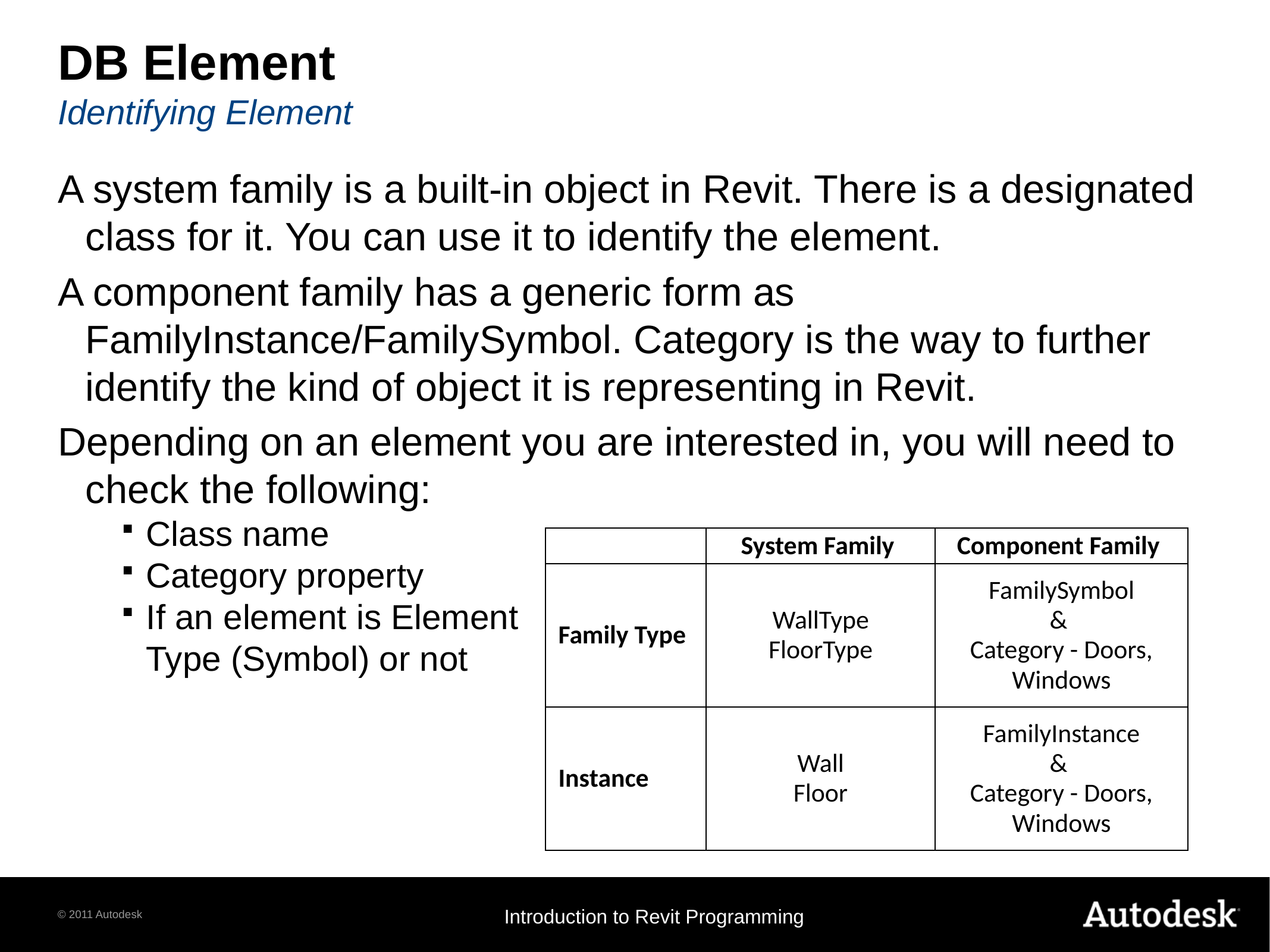

# DB Element Identifying Element
A system family is a built-in object in Revit. There is a designated class for it. You can use it to identify the element.
A component family has a generic form as FamilyInstance/FamilySymbol. Category is the way to further identify the kind of object it is representing in Revit.
Depending on an element you are interested in, you will need to check the following:
Class name
Category property
If an element is Element
Type (Symbol) or not

|  | System Family | Component Family |
| --- | --- | --- |
| Family Type | WallType FloorType | FamilySymbol & Category - Doors, Windows |
| Instance | Wall Floor | FamilyInstance & Category - Doors, Windows |